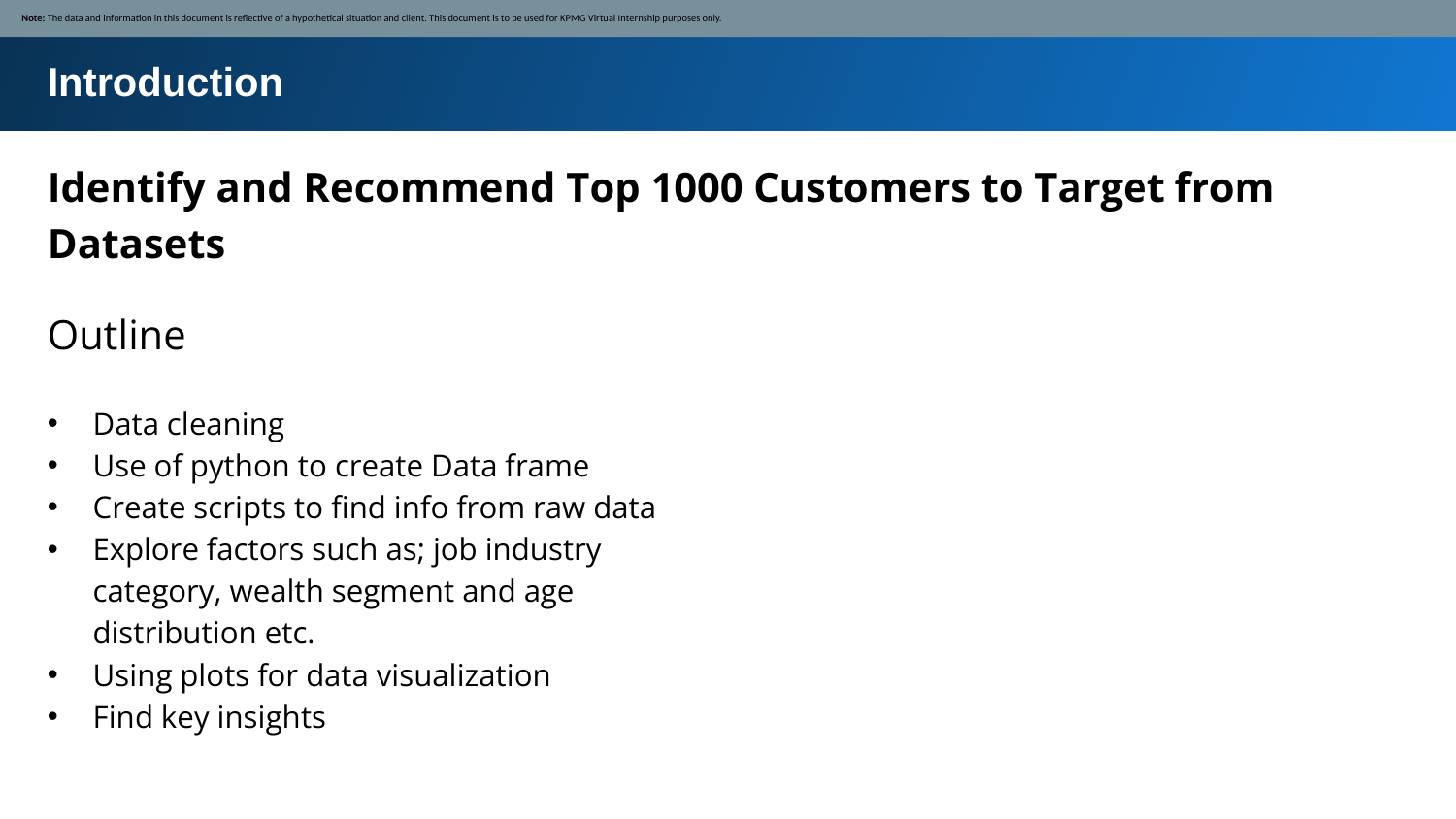

Note: The data and information in this document is reflective of a hypothetical situation and client. This document is to be used for KPMG Virtual Internship purposes only.
Introduction
Identify and Recommend Top 1000 Customers to Target from Datasets
Outline
Data cleaning
Use of python to create Data frame
Create scripts to find info from raw data
Explore factors such as; job industry category, wealth segment and age distribution etc.
Using plots for data visualization
Find key insights